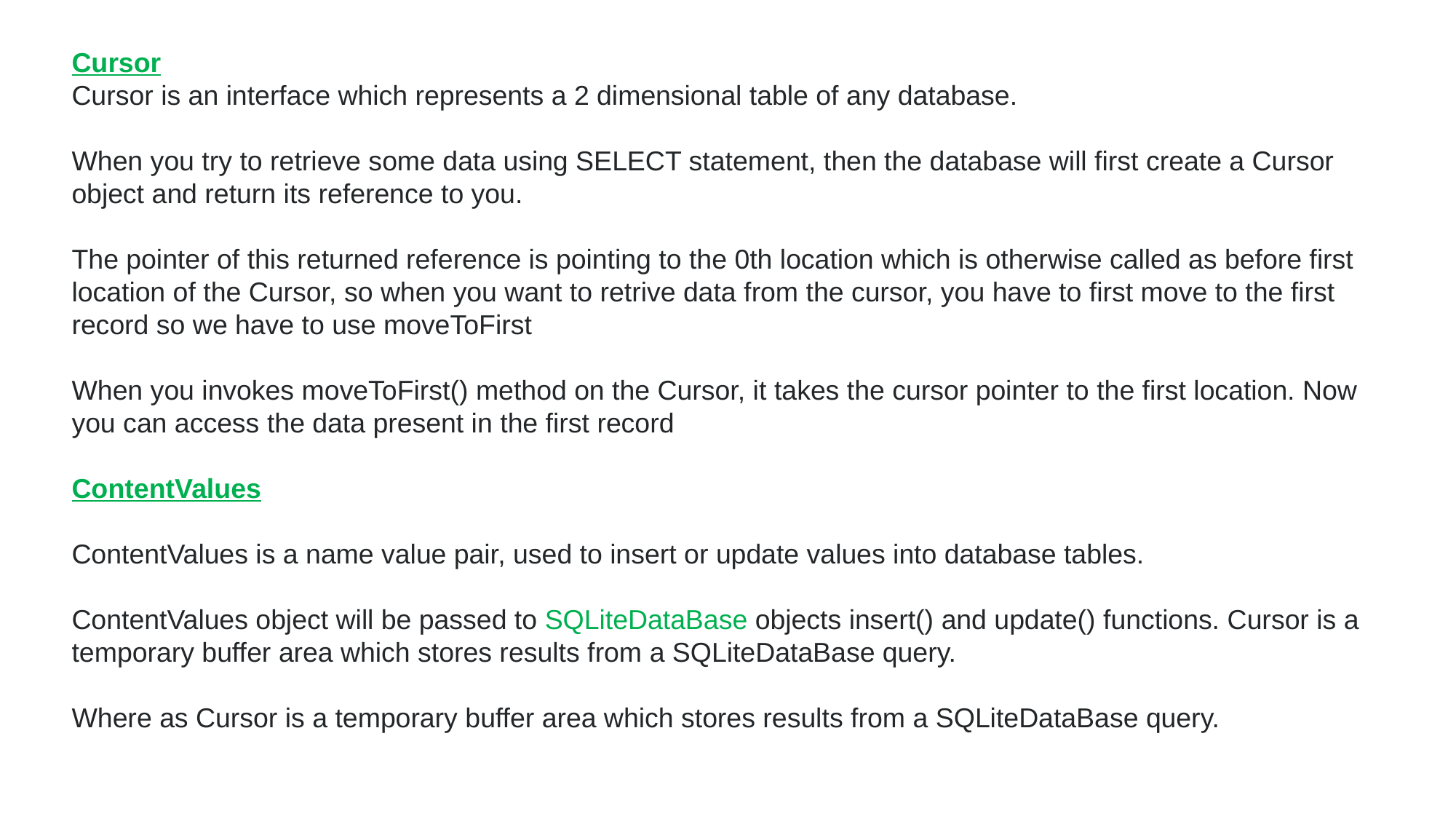

Cursor
Cursor is an interface which represents a 2 dimensional table of any database.

When you try to retrieve some data using SELECT statement, then the database will first create a Cursor object and return its reference to you.

The pointer of this returned reference is pointing to the 0th location which is otherwise called as before first location of the Cursor, so when you want to retrive data from the cursor, you have to first move to the first record so we have to use moveToFirst

When you invokes moveToFirst() method on the Cursor, it takes the cursor pointer to the first location. Now you can access the data present in the first record

ContentValues

ContentValues is a name value pair, used to insert or update values into database tables.

ContentValues object will be passed to SQLiteDataBase objects insert() and update() functions. Cursor is a temporary buffer area which stores results from a SQLiteDataBase query.

Where as Cursor is a temporary buffer area which stores results from a SQLiteDataBase query.